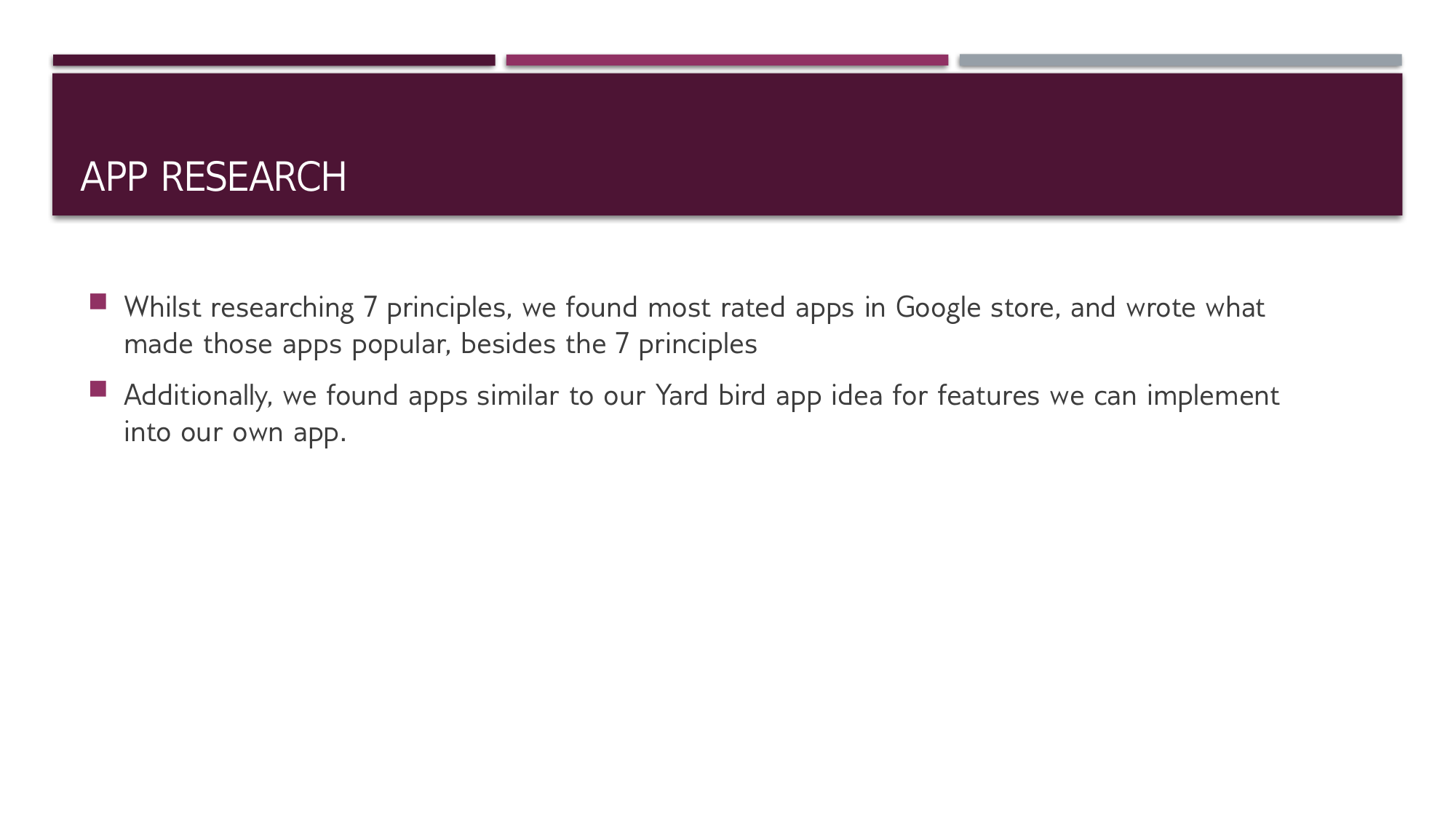

# App Research
Whilst researching 7 principles, we found most rated apps in Google store, and wrote what made those apps popular, besides the 7 principles
Additionally, we found apps similar to our Yard bird app idea for features we can implement into our own app.